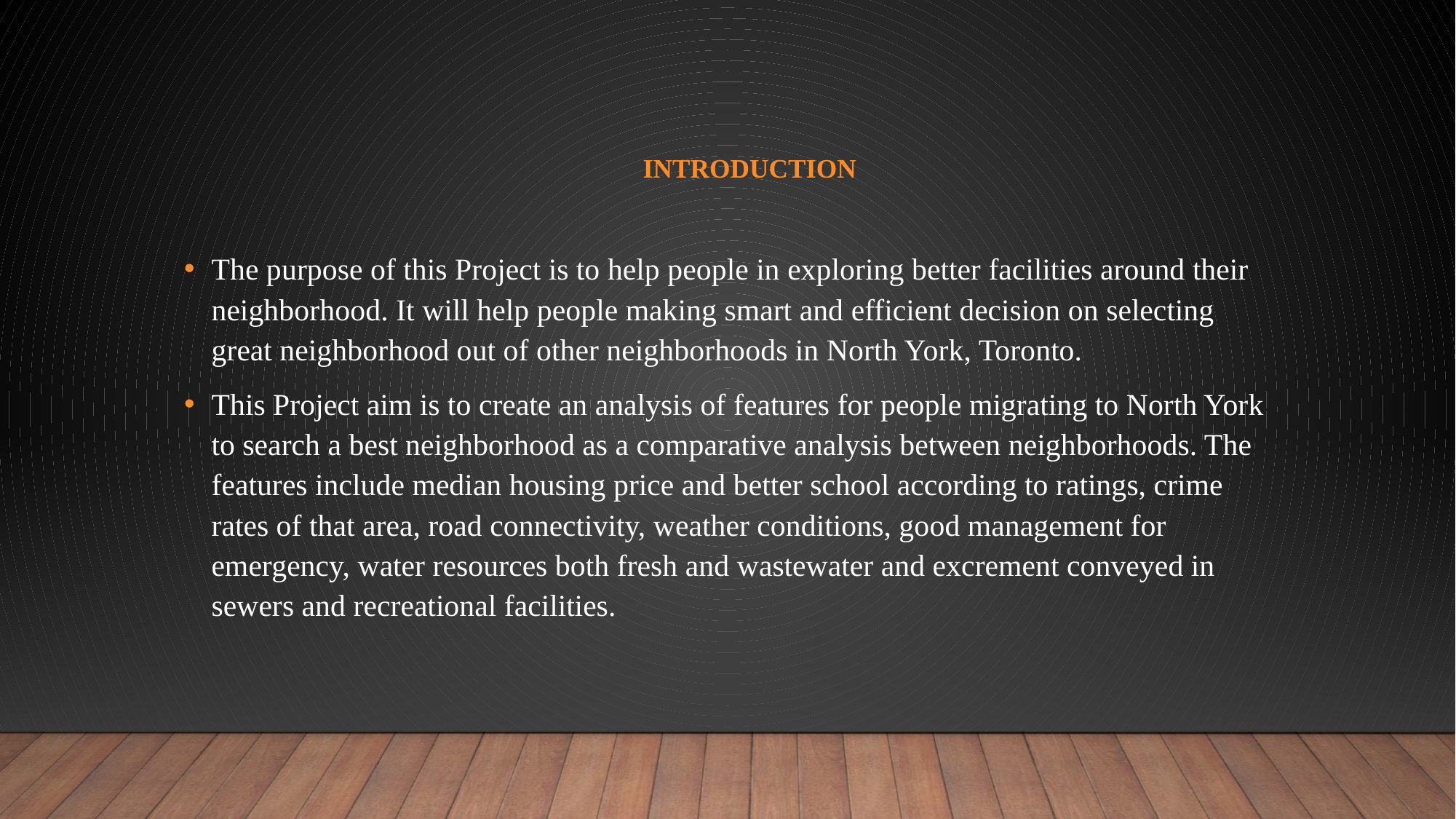

# Introduction
The purpose of this Project is to help people in exploring better facilities around their neighborhood. It will help people making smart and efficient decision on selecting great neighborhood out of other neighborhoods in North York, Toronto.
This Project aim is to create an analysis of features for people migrating to North York to search a best neighborhood as a comparative analysis between neighborhoods. The features include median housing price and better school according to ratings, crime rates of that area, road connectivity, weather conditions, good management for emergency, water resources both fresh and wastewater and excrement conveyed in sewers and recreational facilities.